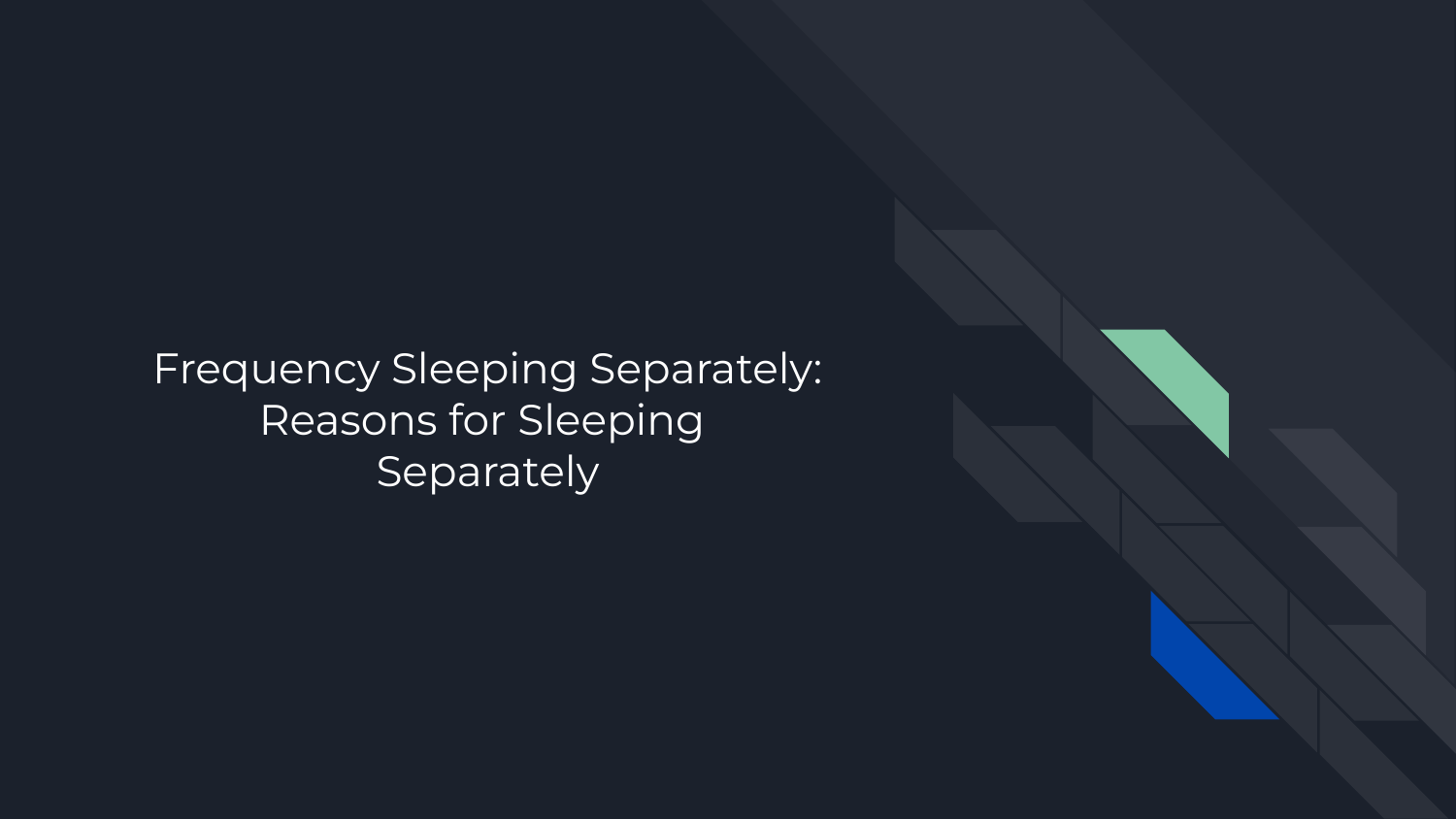

# Frequency Sleeping Separately: Reasons for Sleeping
Separately